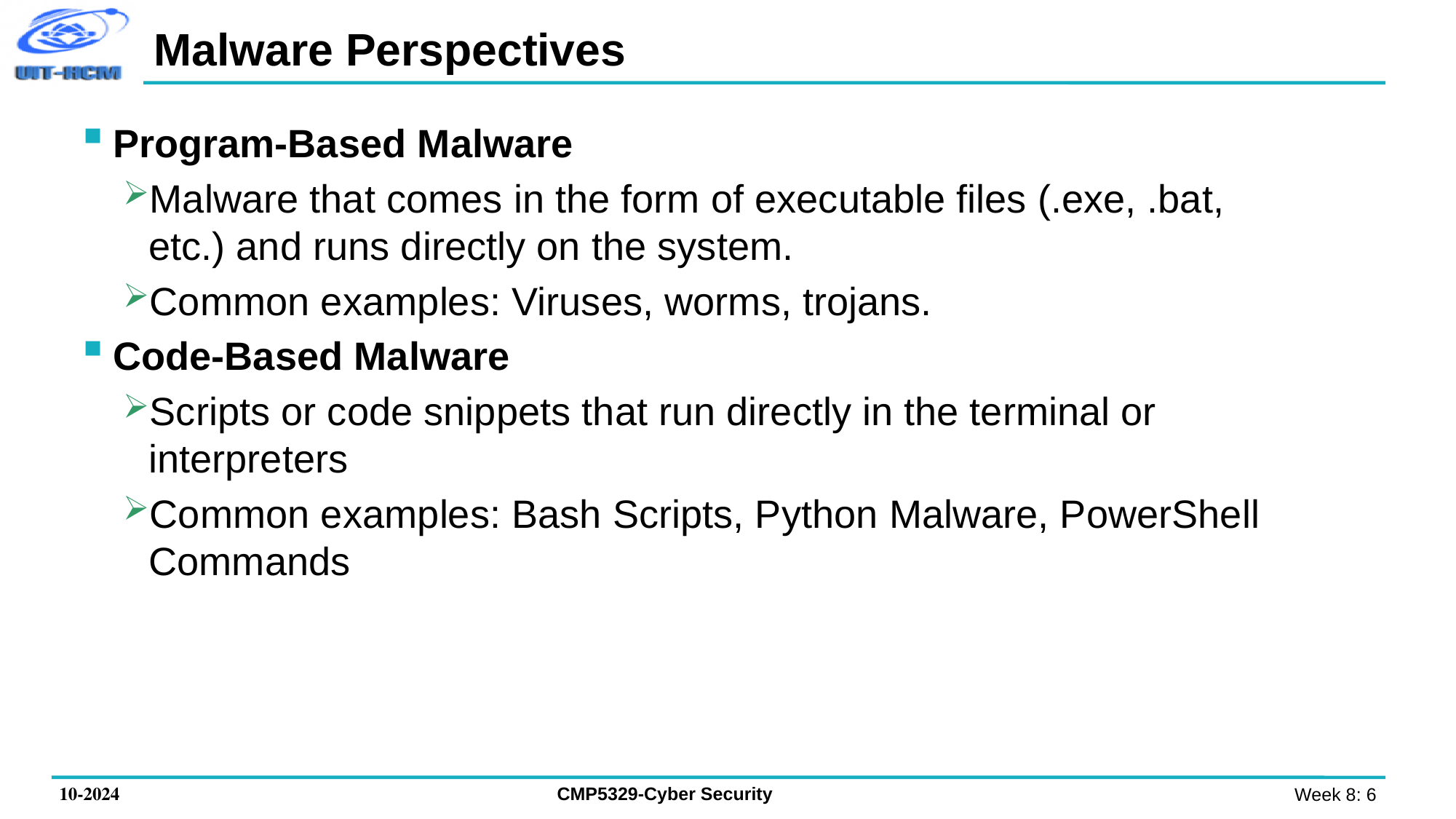

# Malware Perspectives
Program-Based Malware
Malware that comes in the form of executable files (.exe, .bat, etc.) and runs directly on the system.
Common examples: Viruses, worms, trojans.
Code-Based Malware
Scripts or code snippets that run directly in the terminal or interpreters
Common examples: Bash Scripts, Python Malware, PowerShell Commands